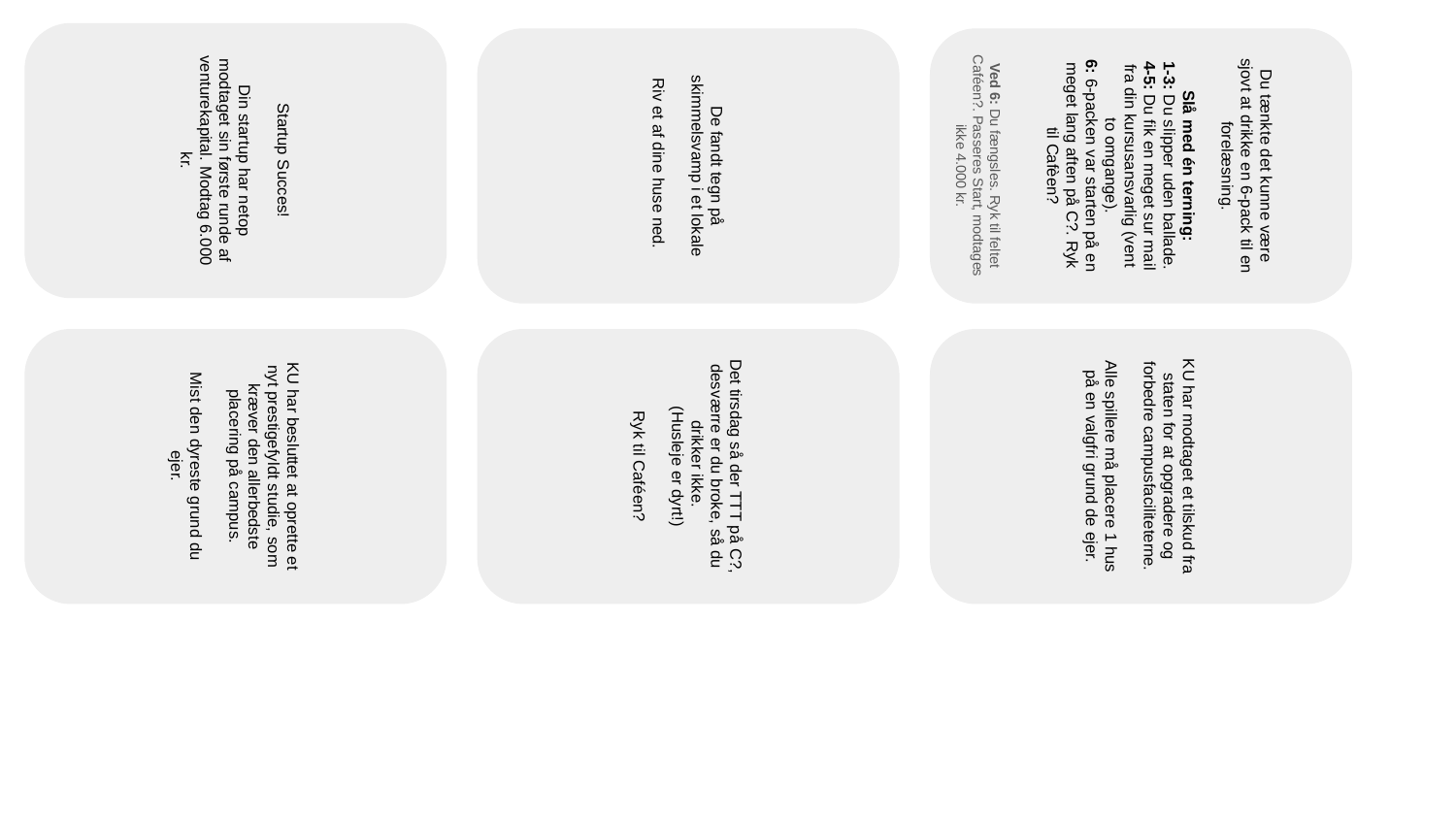

Startup Succes!

Din startup har netop modtaget sin første runde af venturekapital. Modtag 6.000 kr.
De fandt tegn på skimmelsvamp i et lokale

Riv et af dine huse ned.
Du tænkte det kunne være sjovt at drikke en 6-pack til en forelæsning.

Slå med én terning:
1-3: Du slipper uden ballade.
4-5: Du fik en meget sur mail fra din kursusansvarlig (vent to omgange).
6: 6-packen var starten på en meget lang aften på C?. Ryk til Cafèen?

Ved 6: Du fængsles. Ryk til feltet Caféen?. Passeres Start, modtages ikke 4.000 kr.
KU har modtaget et tilskud fra staten for at opgradere og forbedre campusfaciliteterne.

Alle spillere må placere 1 hus på en valgfri grund de ejer.
Det tirsdag så der TTT på C?, desværre er du broke, så du drikker ikke.
(Husleje er dyrt!)

Ryk til Caféen?
KU har besluttet at oprette et nyt prestigefyldt studie, som kræver den allerbedste placering på campus.

Mist den dyreste grund du ejer.